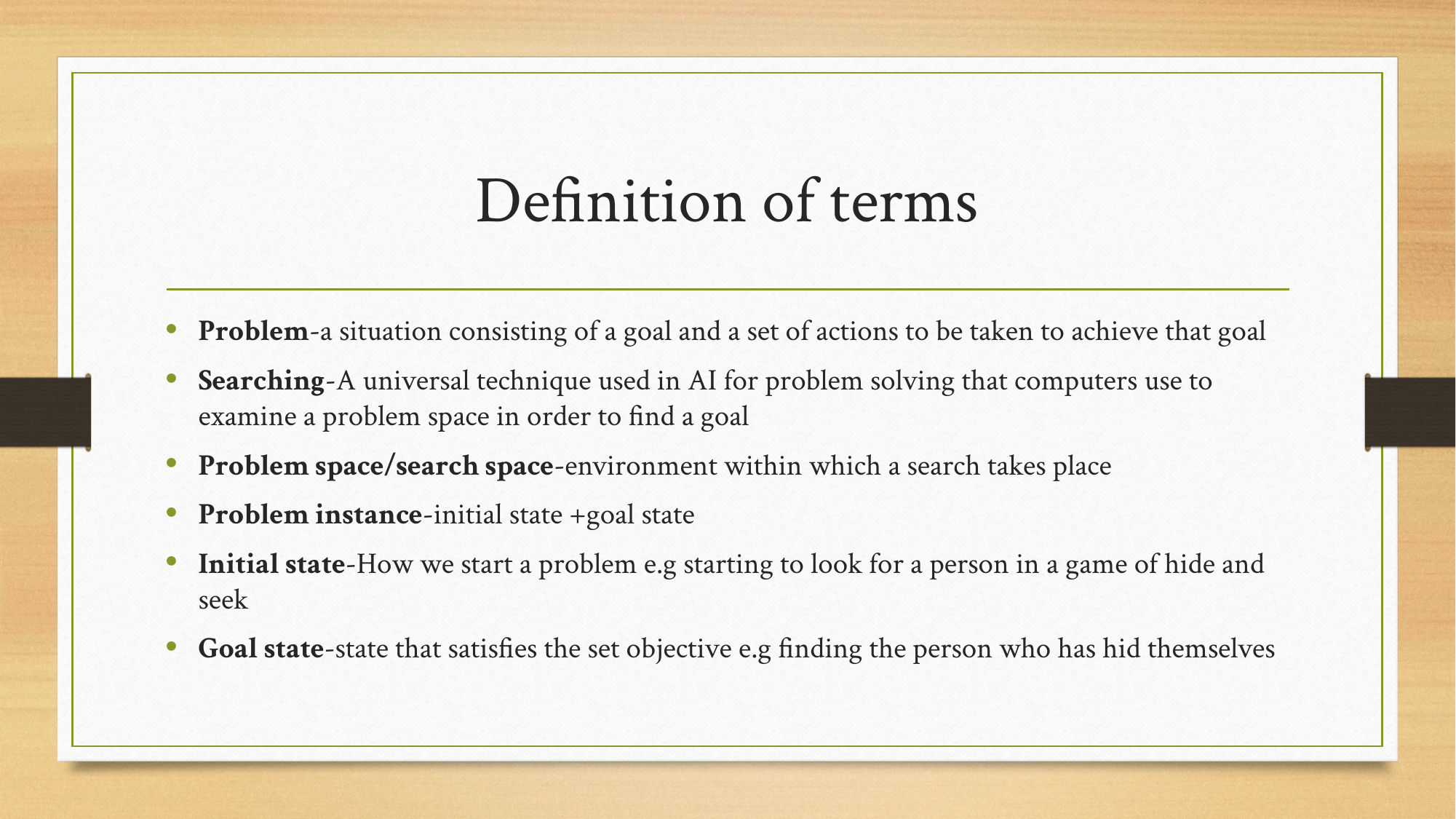

# Definition of terms
Problem-a situation consisting of a goal and a set of actions to be taken to achieve that goal
Searching-A universal technique used in AI for problem solving that computers use to examine a problem space in order to find a goal
Problem space/search space-environment within which a search takes place
Problem instance-initial state +goal state
Initial state-How we start a problem e.g starting to look for a person in a game of hide and seek
Goal state-state that satisfies the set objective e.g finding the person who has hid themselves